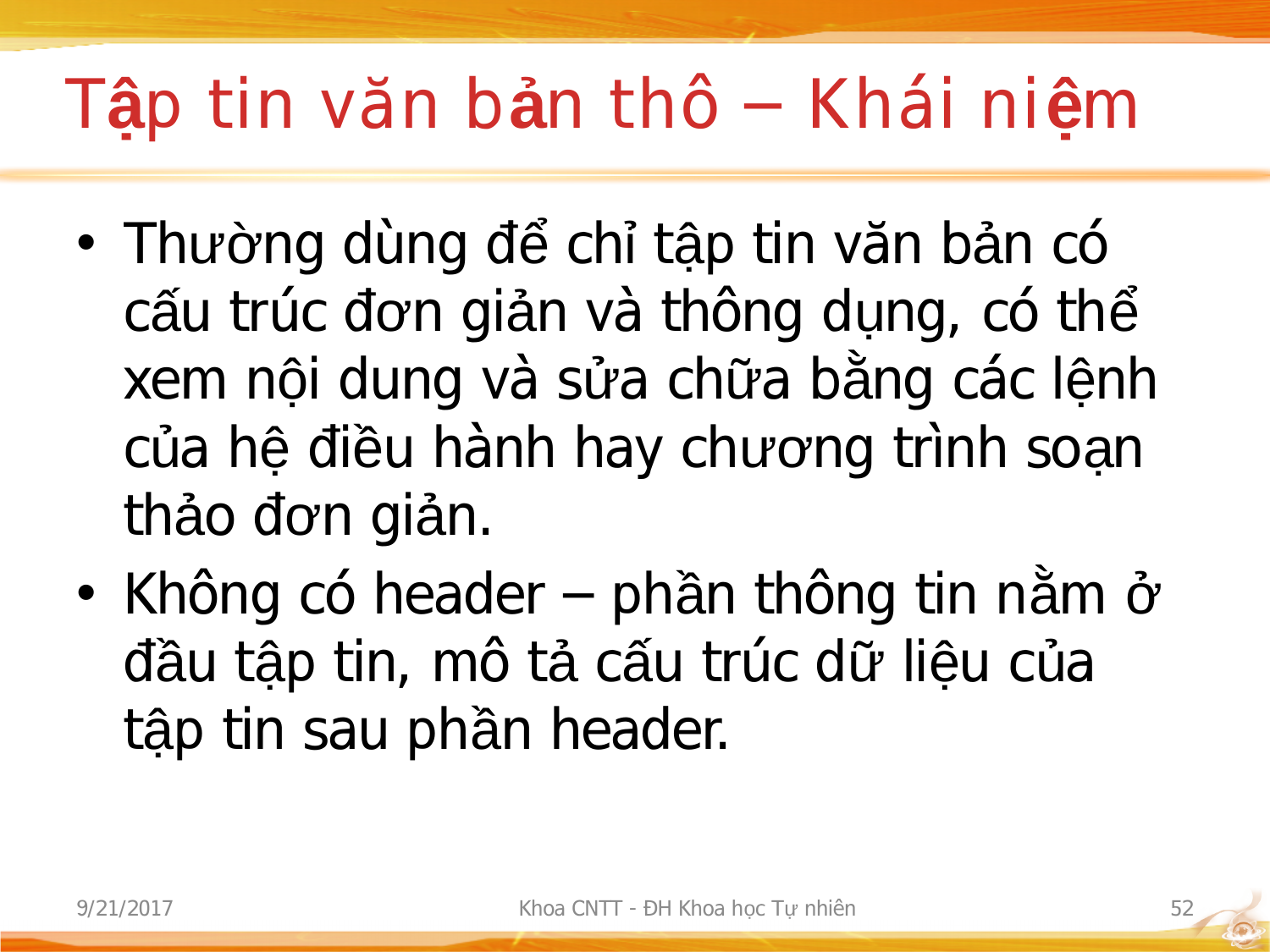

# Tập tin văn bản thô – Khái niệm
Thường dùng để chỉ tập tin văn bản có cấu trúc đơn giản và thông dụng, có thể xem nội dung và sửa chữa bằng các lệnh của hệ điều hành hay chương trình soạn thảo đơn giản.
Không có header – phần thông tin nằm ở đầu tập tin, mô tả cấu trúc dữ liệu của tập tin sau phần header.
9/21/2017
Khoa CNTT - ĐH Khoa học Tự nhiên
52